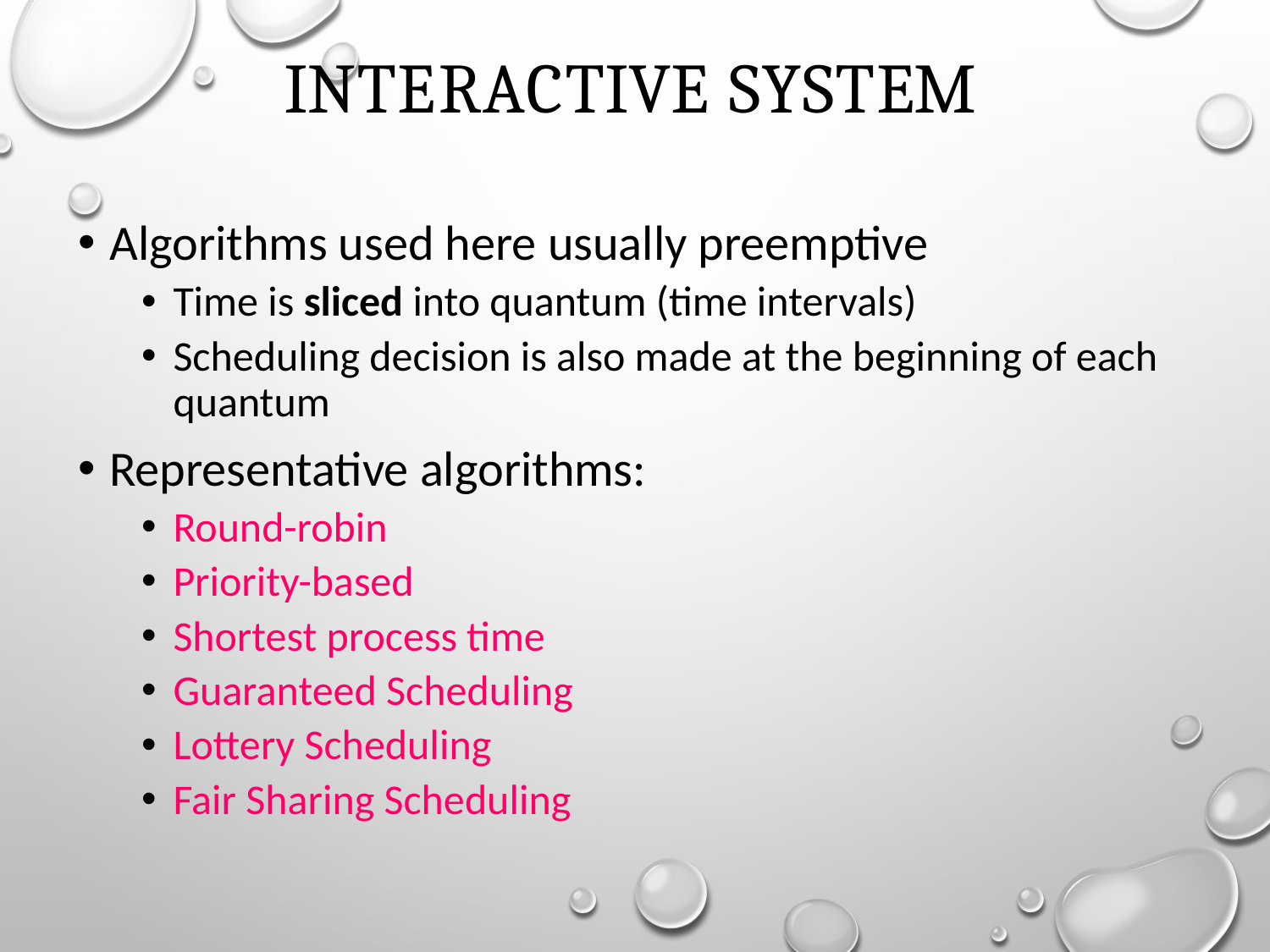

# Interactive System
Algorithms used here usually preemptive
Time is sliced into quantum (time intervals)
Scheduling decision is also made at the beginning of each quantum
Representative algorithms:
Round-robin
Priority-based
Shortest process time
Guaranteed Scheduling
Lottery Scheduling
Fair Sharing Scheduling